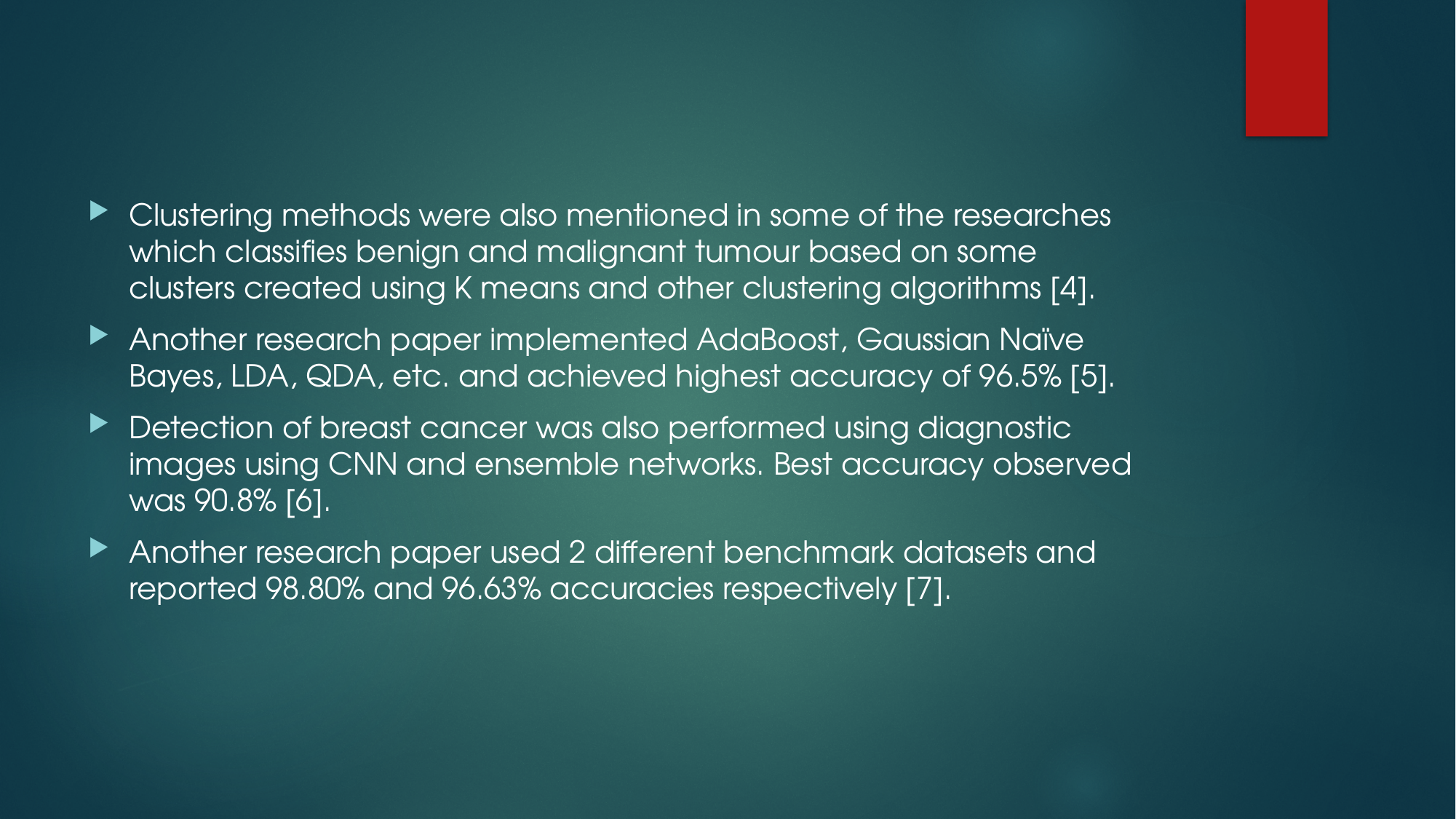

Clustering methods were also mentioned in some of the researches which classifies benign and malignant tumour based on some clusters created using K means and other clustering algorithms [4].
Another research paper implemented AdaBoost, Gaussian Naïve Bayes, LDA, QDA, etc. and achieved highest accuracy of 96.5% [5].
Detection of breast cancer was also performed using diagnostic images using CNN and ensemble networks. Best accuracy observed was 90.8% [6].
Another research paper used 2 different benchmark datasets and reported 98.80% and 96.63% accuracies respectively [7].